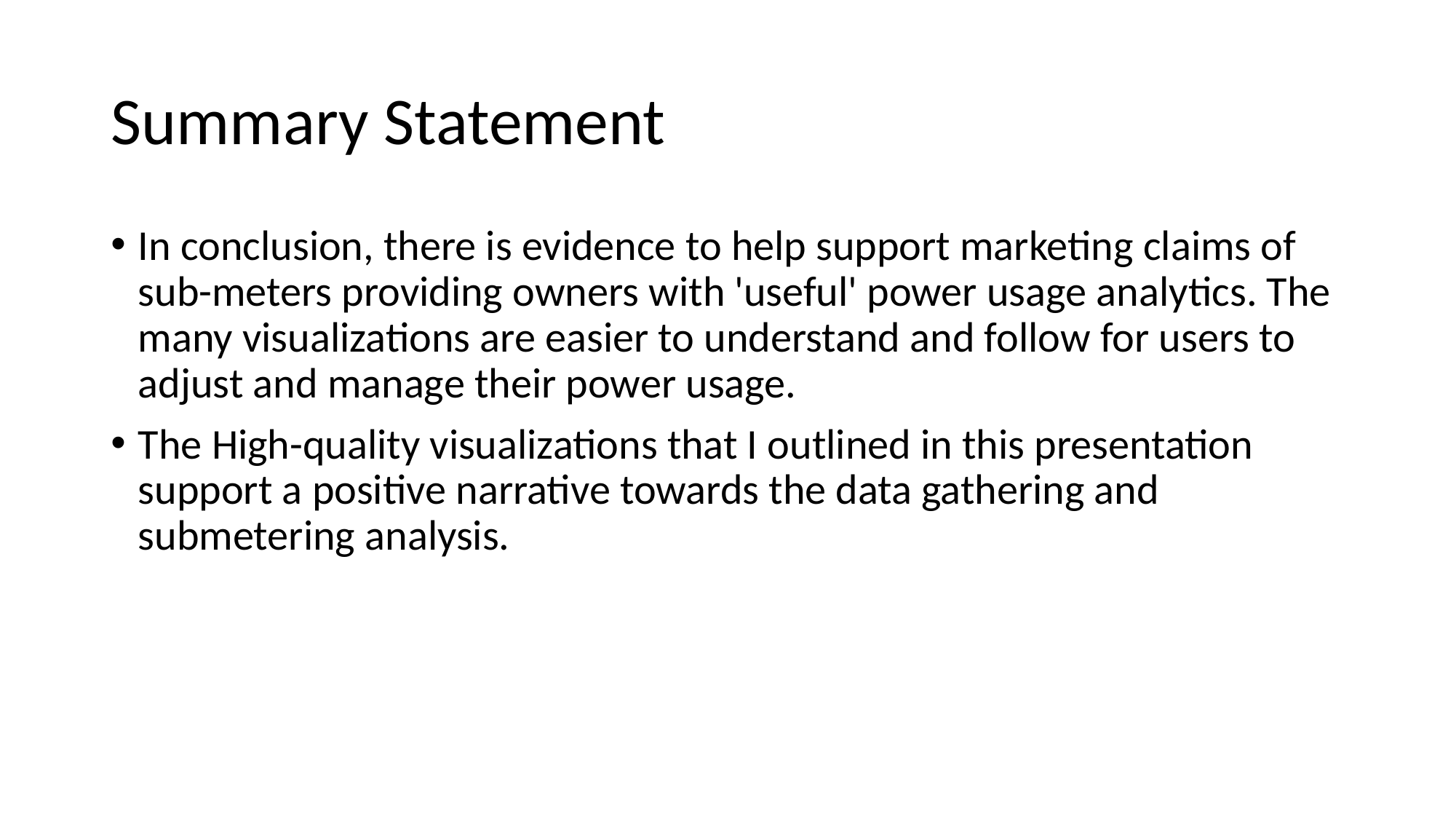

# Summary Statement
In conclusion, there is evidence to help support marketing claims of sub-meters providing owners with 'useful' power usage analytics. The many visualizations are easier to understand and follow for users to adjust and manage their power usage.
The High-quality visualizations that I outlined in this presentation support a positive narrative towards the data gathering and submetering analysis.